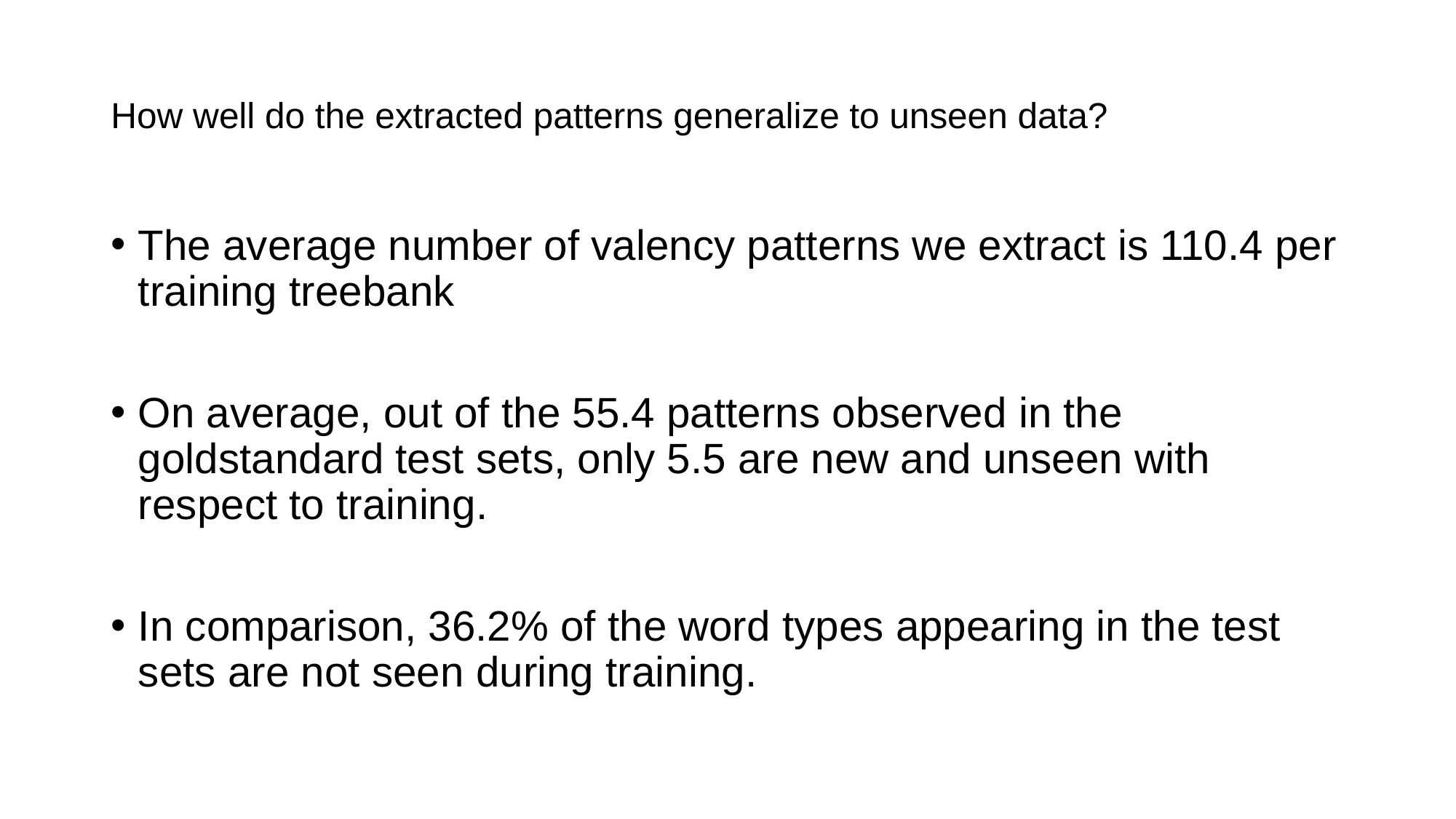

# How well do the extracted patterns generalize to unseen data?
The average number of valency patterns we extract is 110.4 per training treebank

On average, out of the 55.4 patterns observed in the goldstandard test sets, only 5.5 are new and unseen with respect to training.

In comparison, 36.2% of the word types appearing in the test sets are not seen during training.